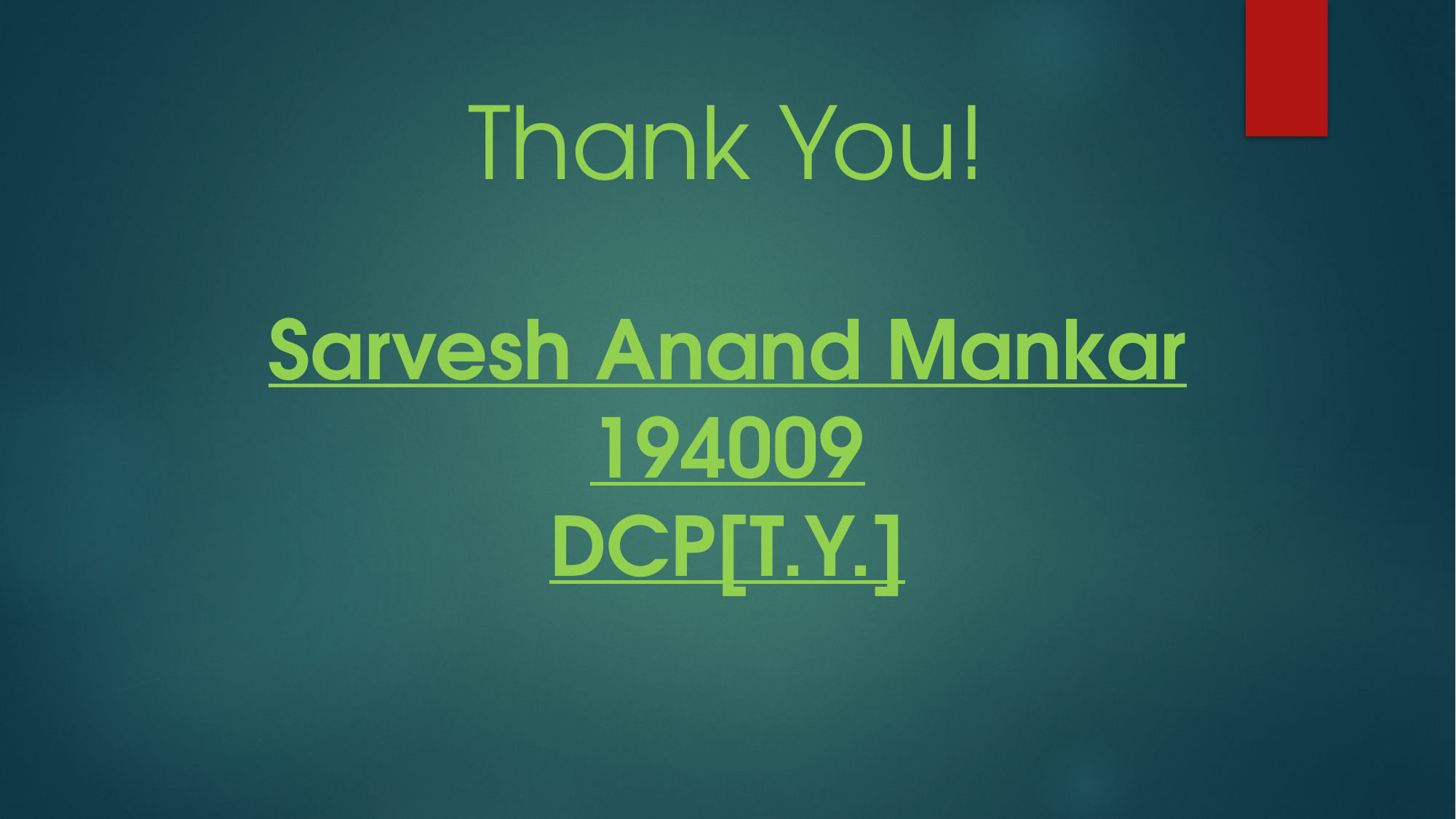

# Thank You! Sarvesh Anand Mankar 194009 DCP[T.Y.]